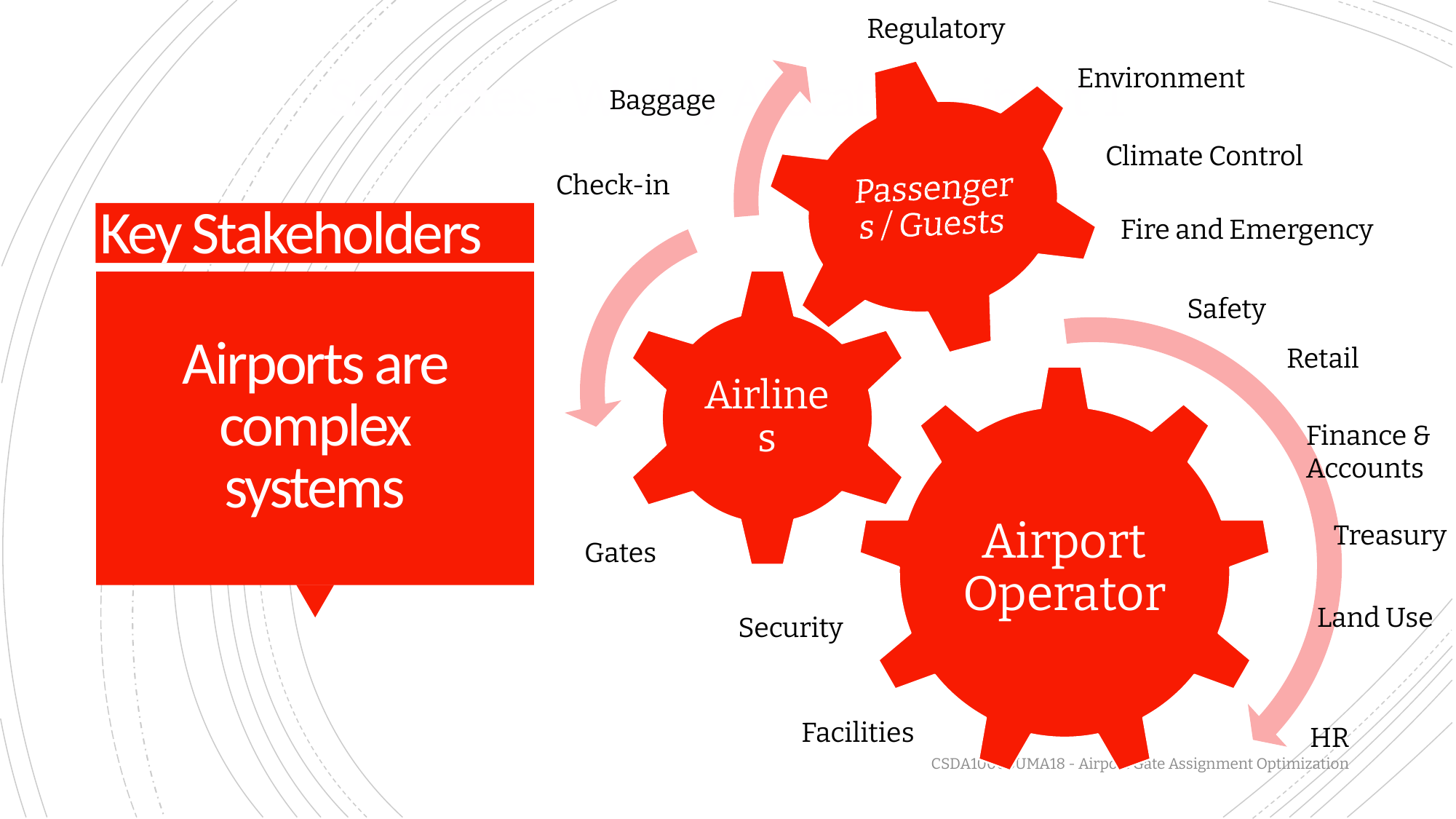

Regulatory
Airport Operator
Airlines
Passengers / Guests
# SFO Gates - Weekly Allocation – input 1
Environment
Baggage
Climate Control
Key Stakeholders
Check-in
Fire and Emergency
Airports are complex systems
Safety
Retail
Finance & Accounts
Treasury
Gates
Land Use
Security
Facilities
HR
CSDA1000SUMA18 - Airport Gate Assignment Optimization